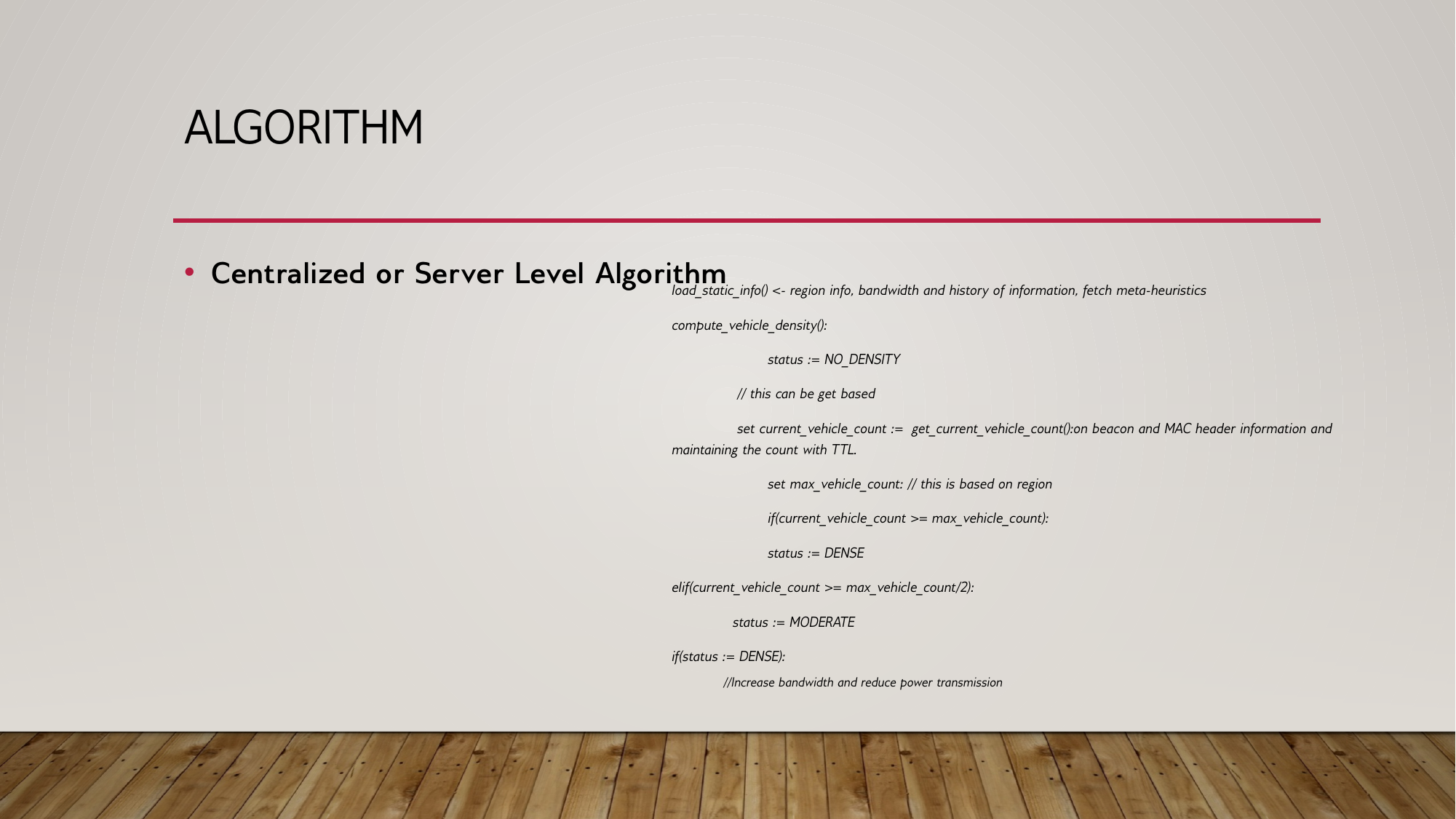

# algorithm

load_static_info() <- region info, bandwidth and history of information, fetch meta-heuristics
compute_vehicle_density():
	status := NO_DENSITY
               // this can be get based
               set current_vehicle_count :=  get_current_vehicle_count():on beacon and MAC header information and maintaining the count with TTL.
	set max_vehicle_count: // this is based on region
	if(current_vehicle_count >= max_vehicle_count):
		status := DENSE
elif(current_vehicle_count >= max_vehicle_count/2):
              status := MODERATE
if(status := DENSE):
//Increase bandwidth and reduce power transmission

Centralized or Server Level Algorithm